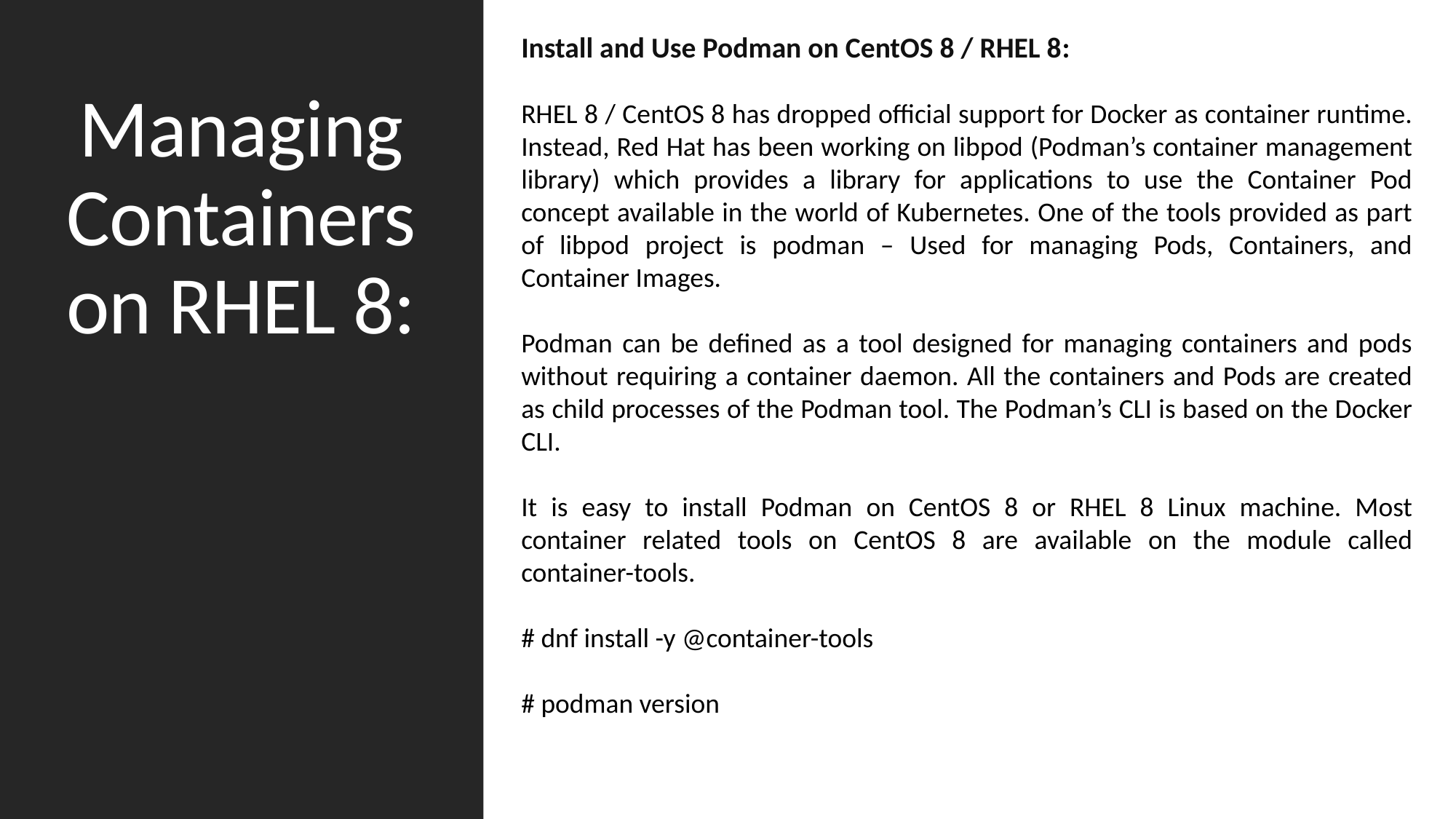

# Managing Containers on RHEL 8:
Install and Use Podman on CentOS 8 / RHEL 8:

RHEL 8 / CentOS 8 has dropped official support for Docker as container runtime. Instead, Red Hat has been working on libpod (Podman’s container management library) which provides a library for applications to use the Container Pod concept available in the world of Kubernetes. One of the tools provided as part of libpod project is podman – Used for managing Pods, Containers, and Container Images.

Podman can be defined as a tool designed for managing containers and pods without requiring a container daemon. All the containers and Pods are created as child processes of the Podman tool. The Podman’s CLI is based on the Docker CLI.

It is easy to install Podman on CentOS 8 or RHEL 8 Linux machine. Most container related tools on CentOS 8 are available on the module called container-tools.

# dnf install -y @container-tools

# podman version